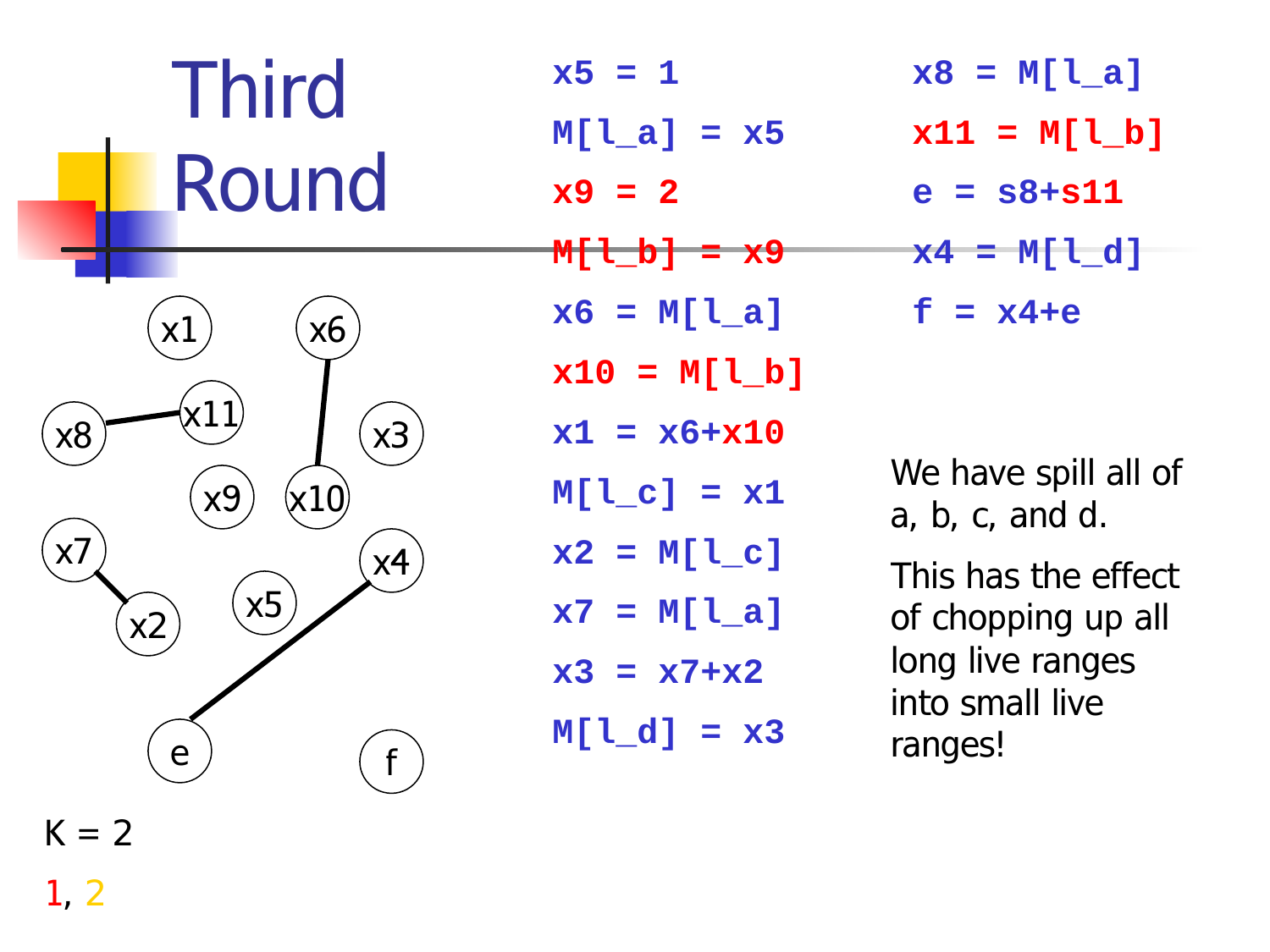

# Third Round
x5 = 1
M[l_a] = x5
x9 = 2
M[l_b] = x9
x6 = M[l_a]
x10 = M[l_b]
x1 = x6+x10
M[l_c] = x1
x2 = M[l_c]
x7 = M[l_a]
x3 = x7+x2
M[l_d] = x3
x8 = M[l_a]
x11 = M[l_b]
e = s8+s11
x4 = M[l_d]
f = x4+e
x1
x6

x11
x8
x3

We have spill all of a, b, c, and d.
This has the effect of chopping up all long live ranges into small live ranges!
x9
x10
x7
x4

x5

x2
e
f
K = 2
1, 2